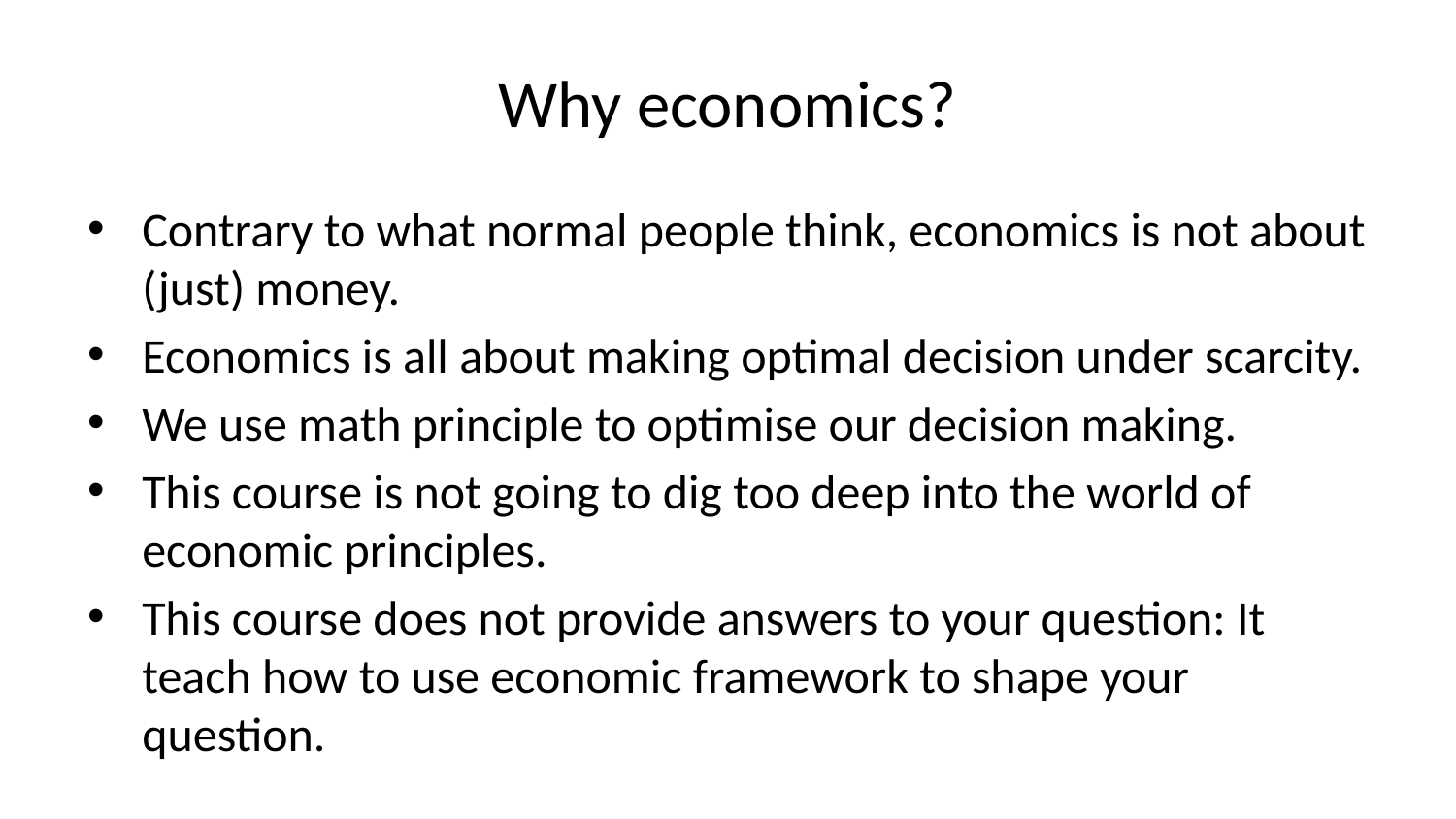

# Why economics?
Contrary to what normal people think, economics is not about (just) money.
Economics is all about making optimal decision under scarcity.
We use math principle to optimise our decision making.
This course is not going to dig too deep into the world of economic principles.
This course does not provide answers to your question: It teach how to use economic framework to shape your question.